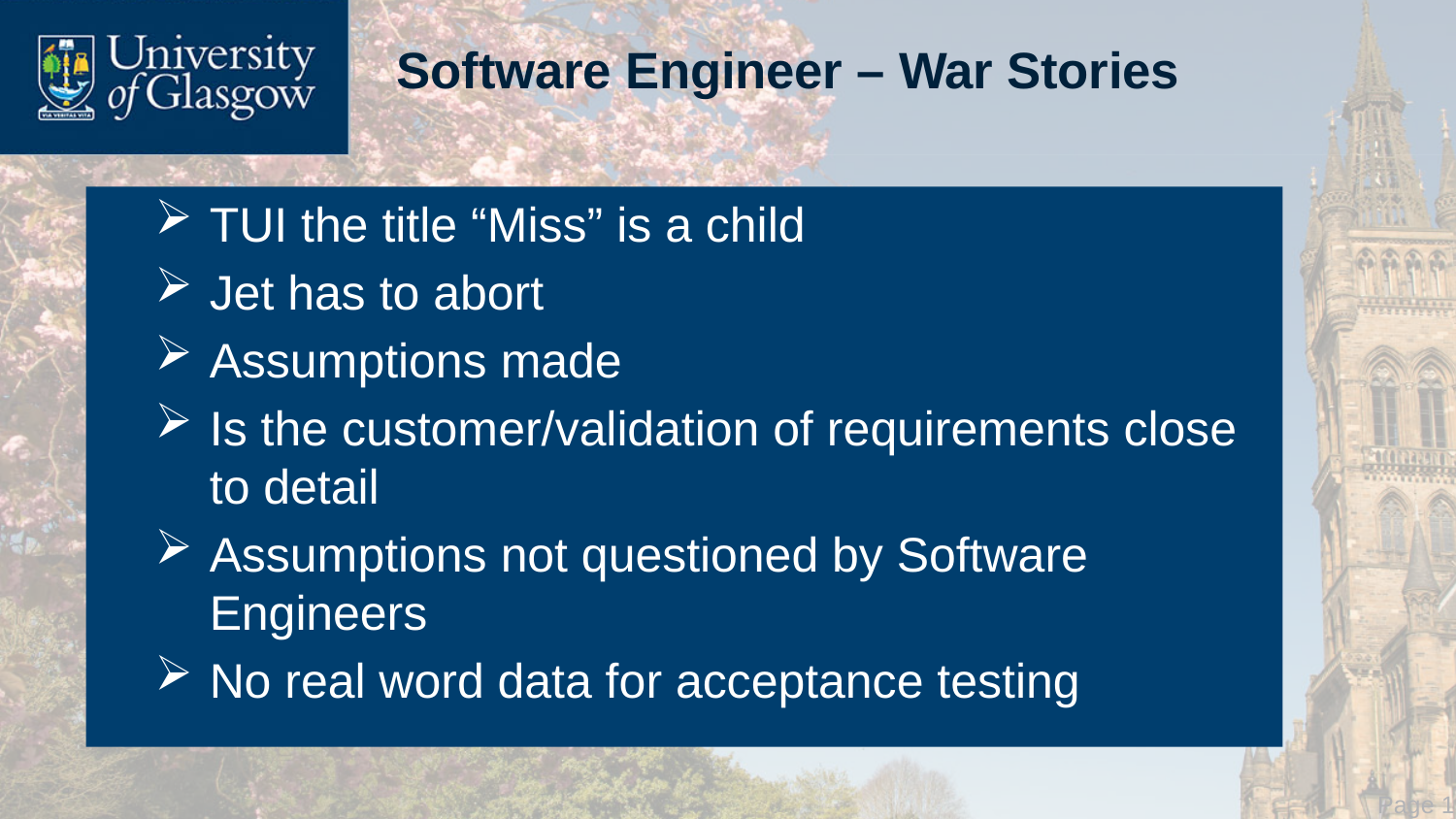

# Software Engineer – War Stories
TUI the title “Miss” is a child
Jet has to abort
Assumptions made
Is the customer/validation of requirements close to detail
Assumptions not questioned by Software Engineers
No real word data for acceptance testing
 Page 13